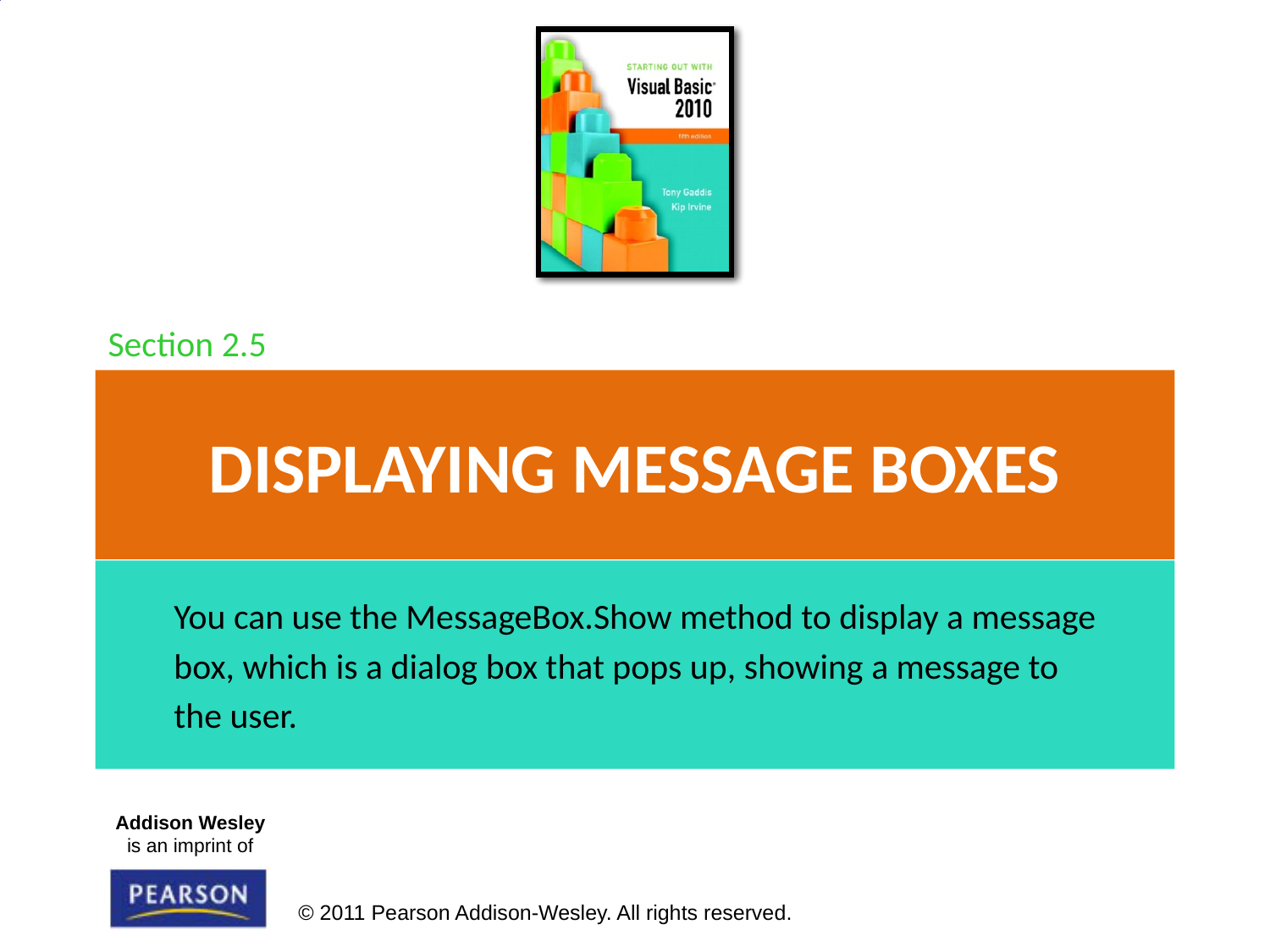

Section 2.5
# Displaying Message Boxes
You can use the MessageBox.Show method to display a message
box, which is a dialog box that pops up, showing a message to
the user.